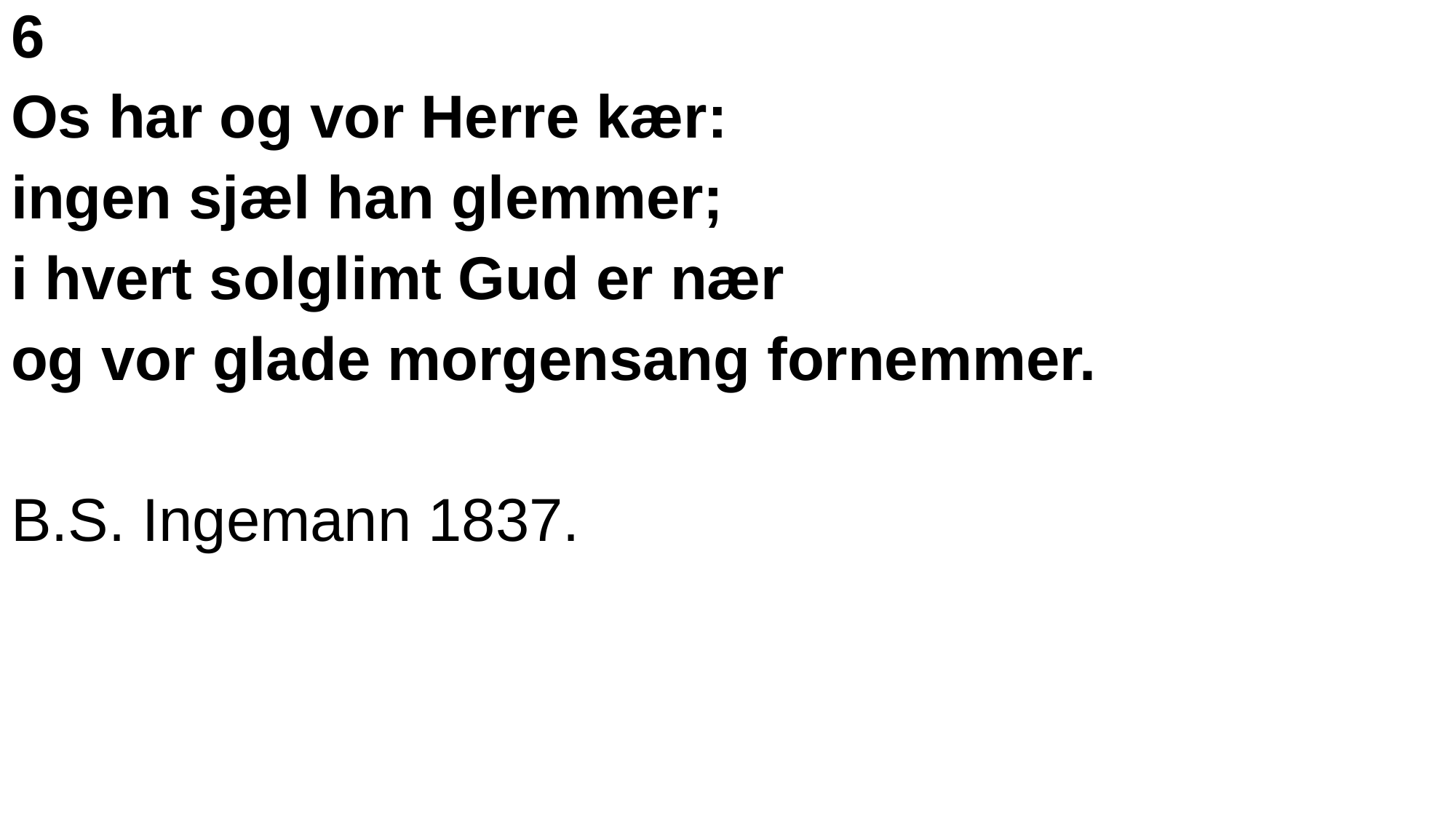

6
Os har og vor Herre kær:
ingen sjæl han glemmer;
i hvert solglimt Gud er nær
og vor glade morgensang fornemmer.

B.S. Ingemann 1837.
#